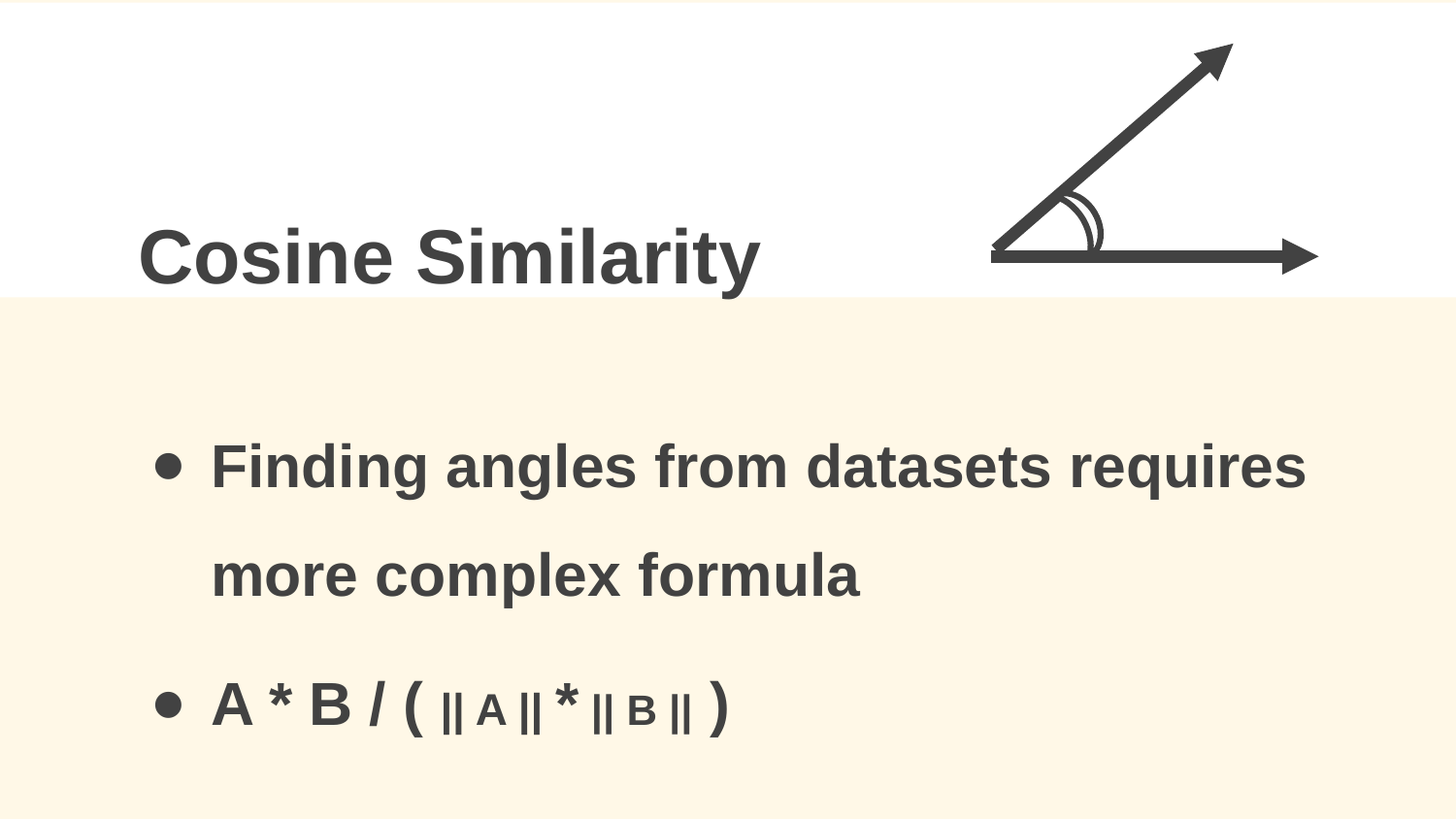

# Cosine Similarity

Finding angles from datasets requires more complex formula
A * B / ( || A || * || B || )